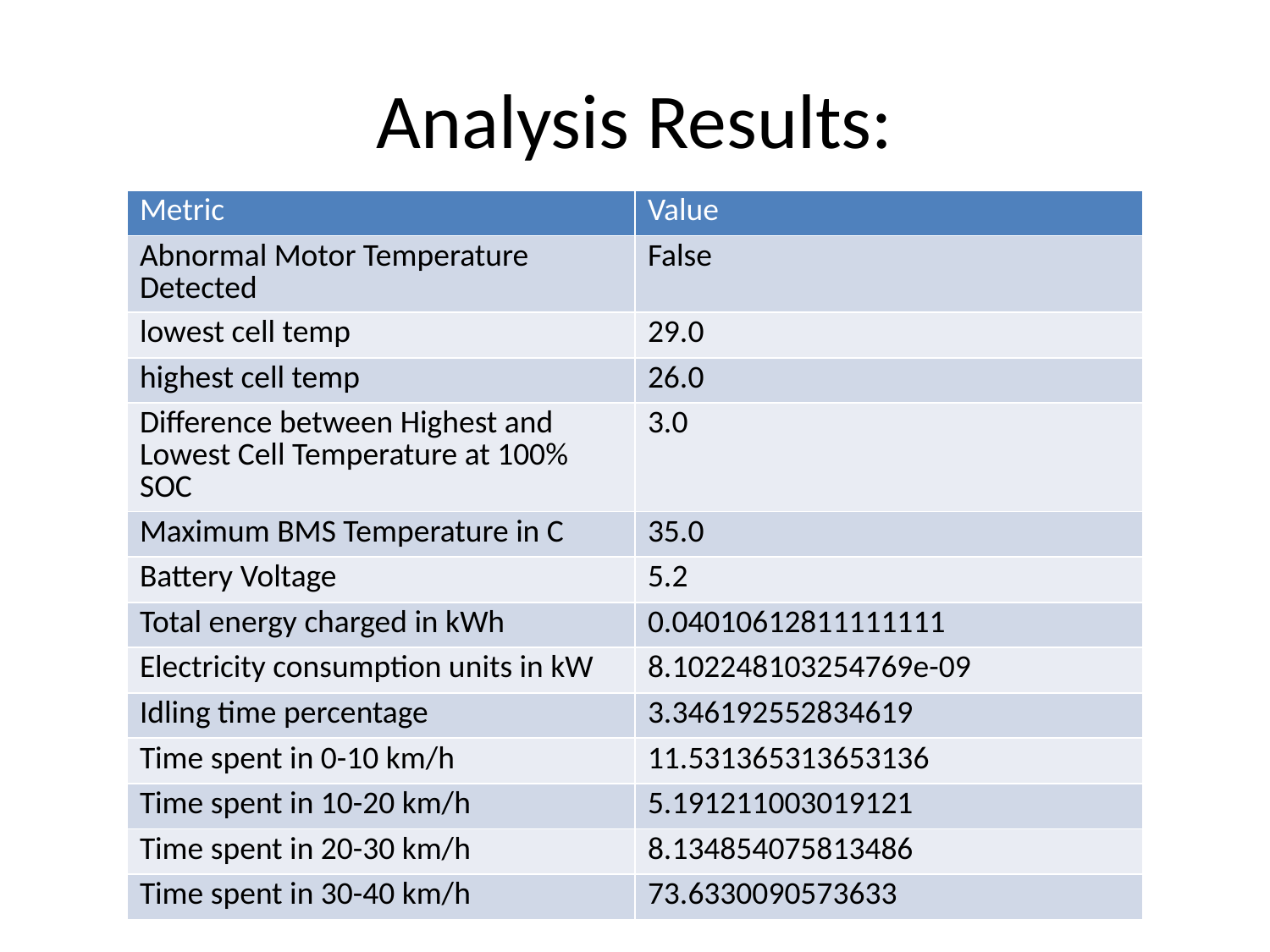

# Analysis Results:
| Metric | Value |
| --- | --- |
| Abnormal Motor Temperature Detected | False |
| lowest cell temp | 29.0 |
| highest cell temp | 26.0 |
| Difference between Highest and Lowest Cell Temperature at 100% SOC | 3.0 |
| Maximum BMS Temperature in C | 35.0 |
| Battery Voltage | 5.2 |
| Total energy charged in kWh | 0.04010612811111111 |
| Electricity consumption units in kW | 8.102248103254769e-09 |
| Idling time percentage | 3.346192552834619 |
| Time spent in 0-10 km/h | 11.531365313653136 |
| Time spent in 10-20 km/h | 5.191211003019121 |
| Time spent in 20-30 km/h | 8.134854075813486 |
| Time spent in 30-40 km/h | 73.6330090573633 |